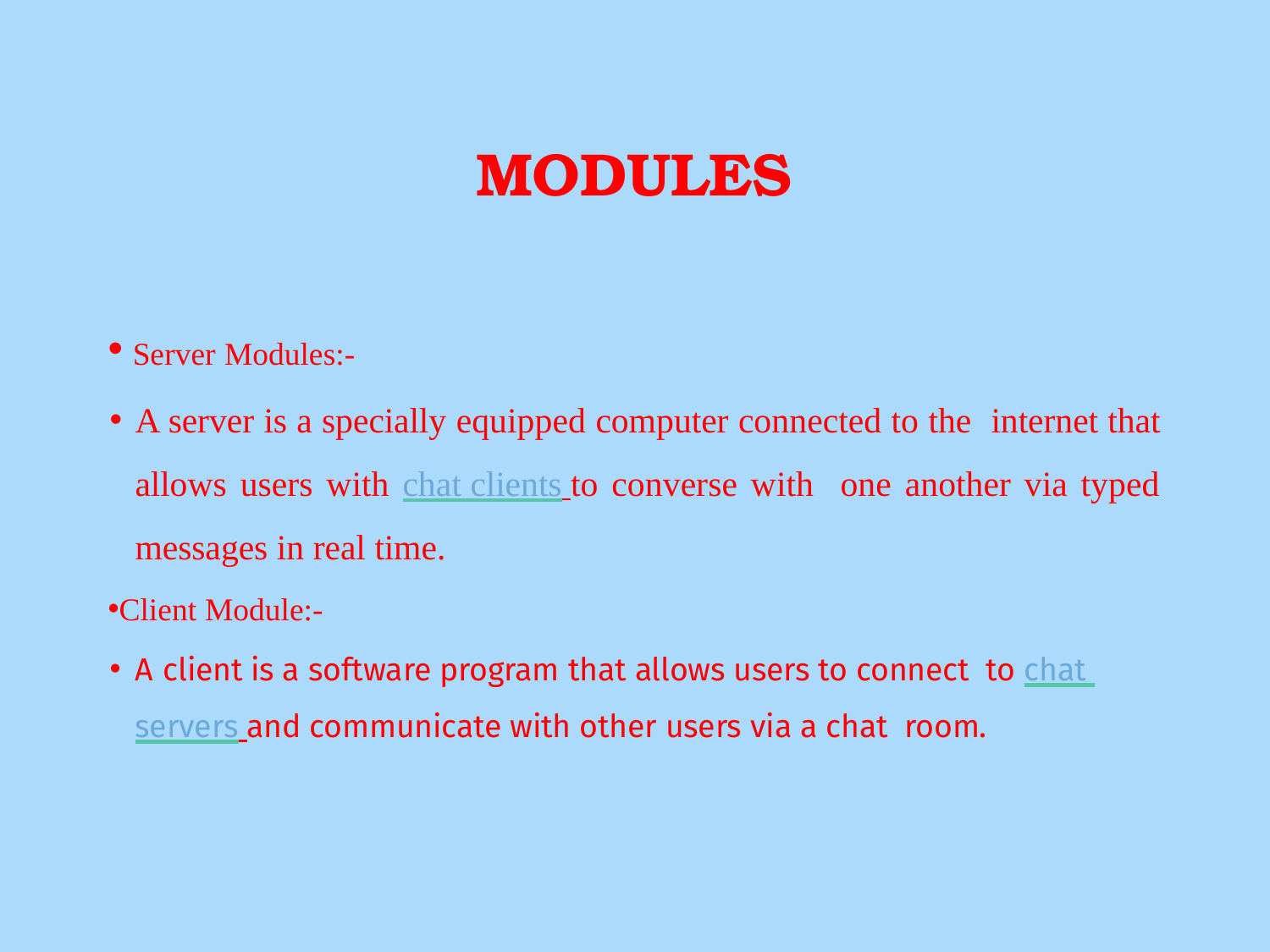

# Modules
 Server Modules:-
A server is a specially equipped computer connected to the  internet that allows users with chat clients to converse with  one another via typed messages in real time.
Client Module:-
A client is a software program that allows users to connect  to chat servers and communicate with other users via a chat  room.